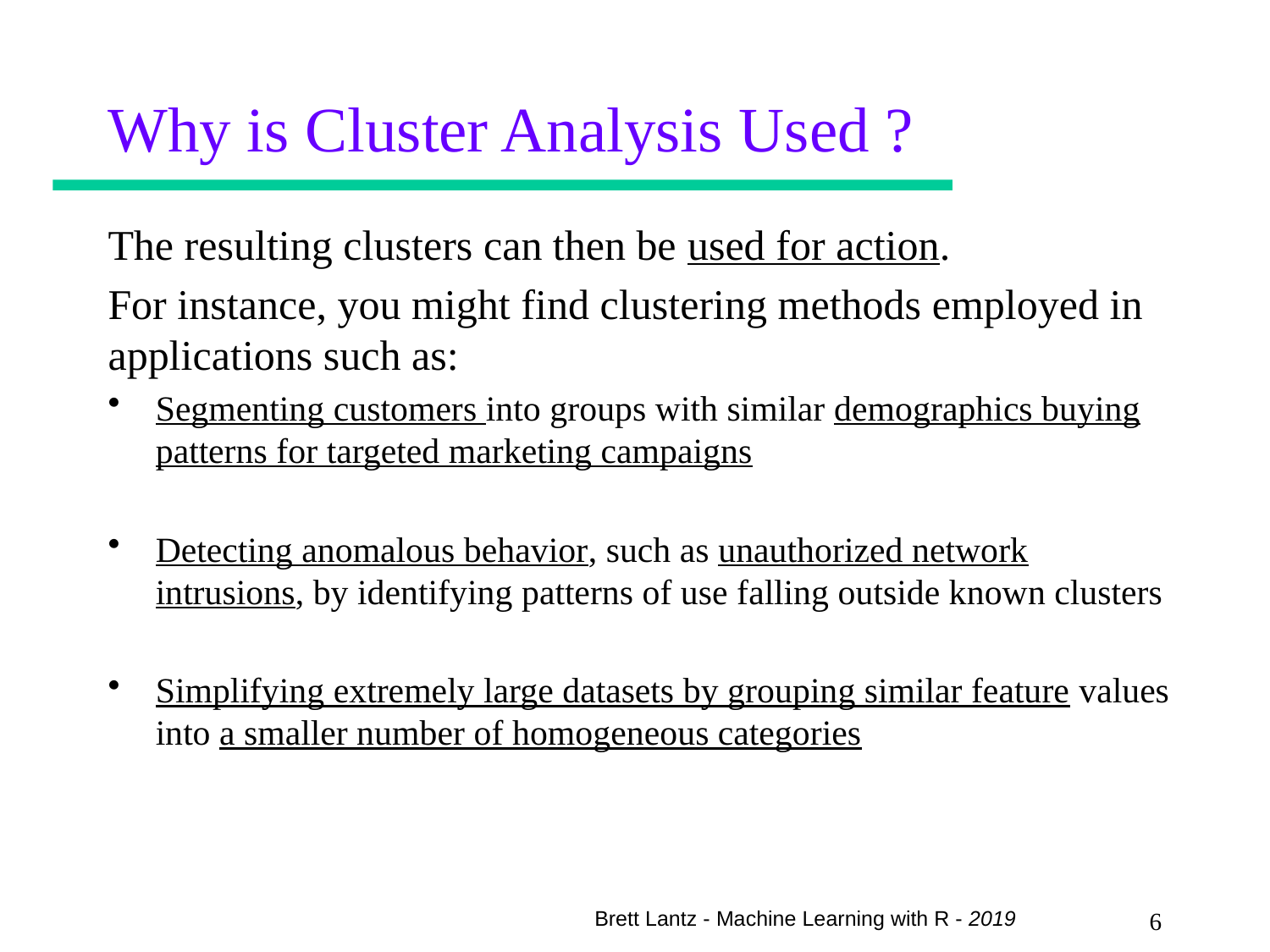

# Why is Cluster Analysis Used ?
The resulting clusters can then be used for action.
For instance, you might find clustering methods employed in applications such as:
Segmenting customers into groups with similar demographics buying patterns for targeted marketing campaigns

Detecting anomalous behavior, such as unauthorized network intrusions, by identifying patterns of use falling outside known clusters

Simplifying extremely large datasets by grouping similar feature values into a smaller number of homogeneous categories
Brett Lantz - Machine Learning with R - 2019
6